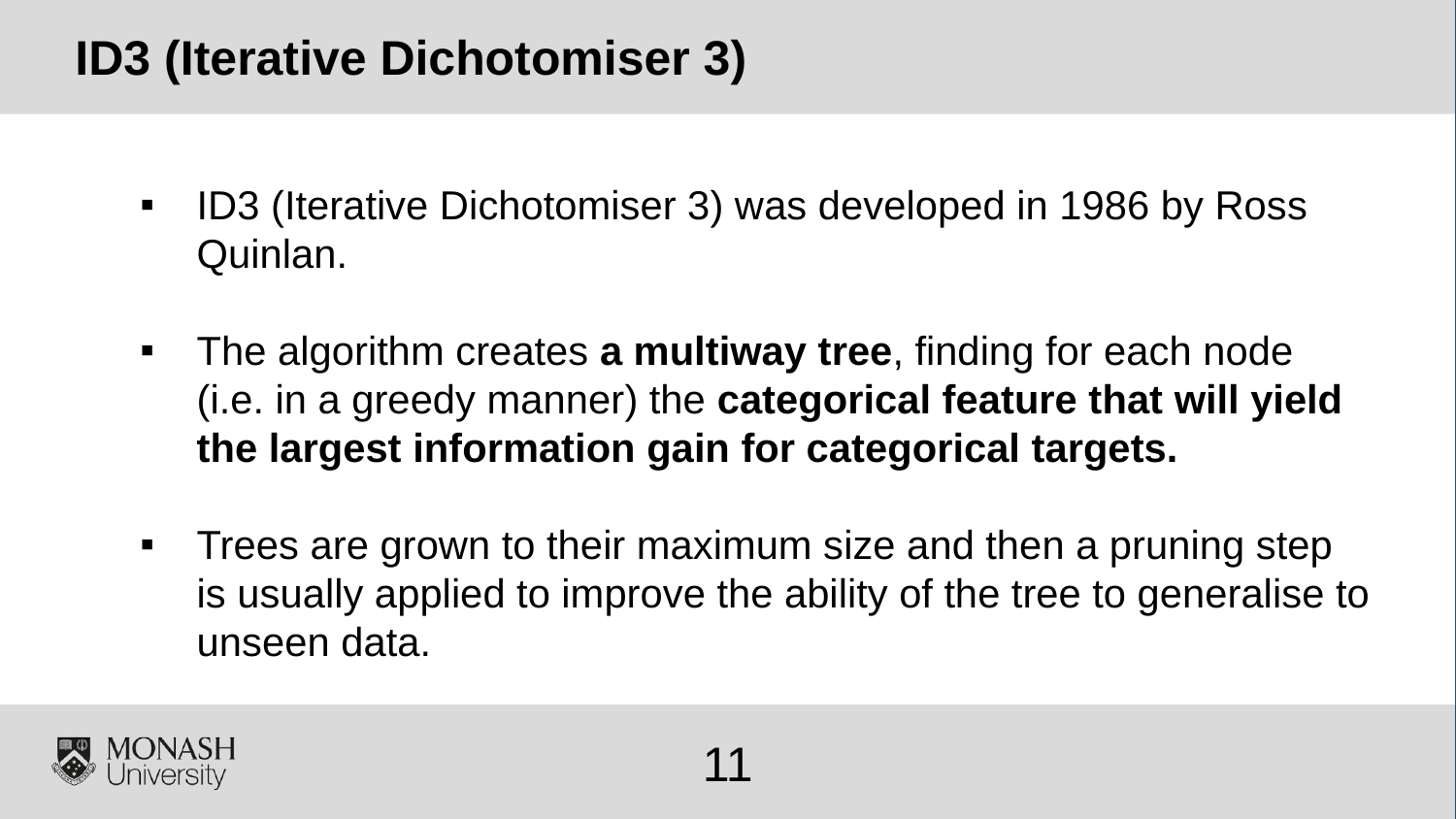

ID3 (Iterative Dichotomiser 3)

ID3 (Iterative Dichotomiser 3) was developed in 1986 by Ross Quinlan.

The algorithm creates a multiway tree, finding for each node (i.e. in a greedy manner) the categorical feature that will yield the largest information gain for categorical targets.

Trees are grown to their maximum size and then a pruning step is usually applied to improve the ability of the tree to generalise to unseen data.